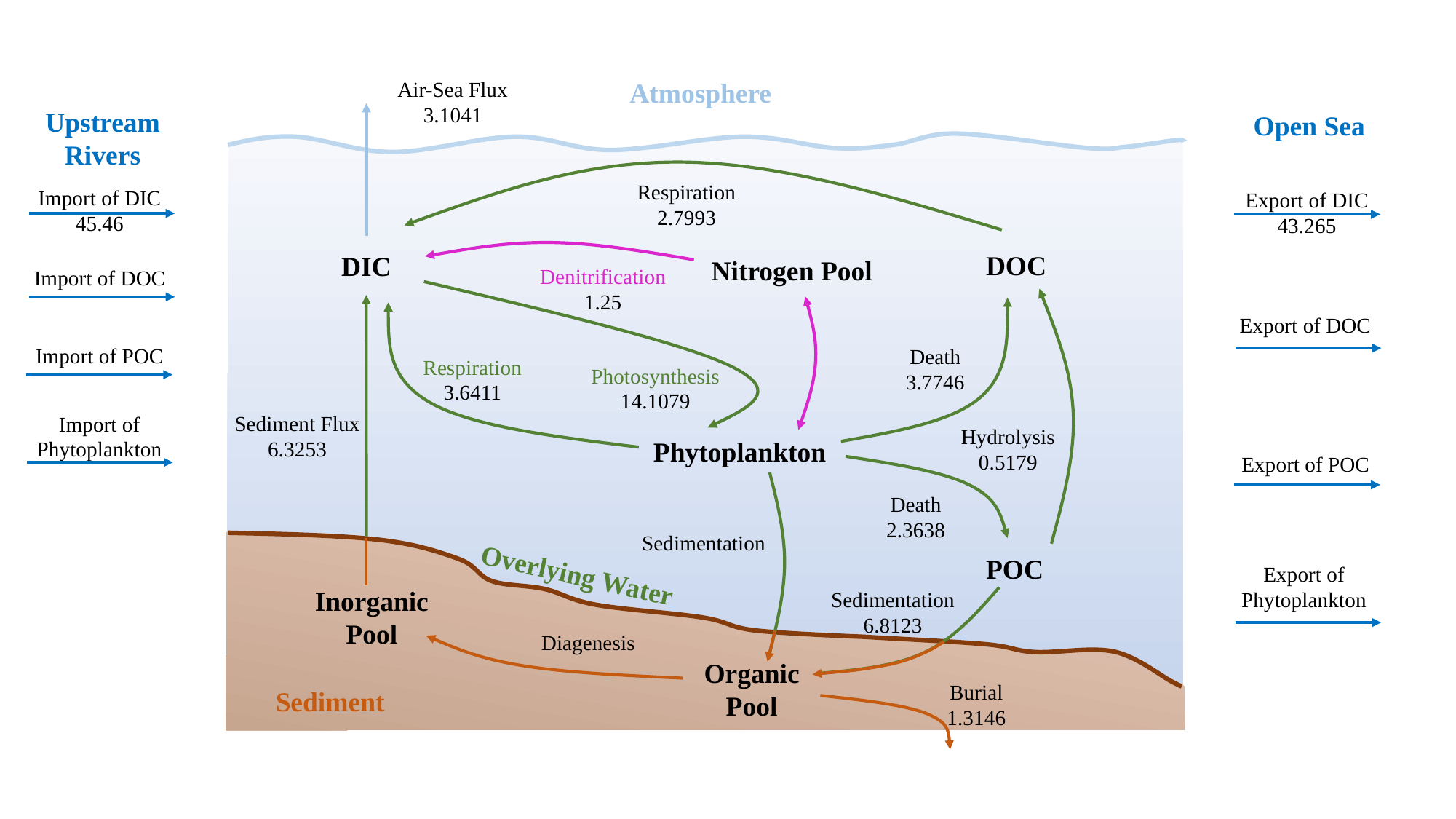

Atmosphere
Air-Sea Flux
3.1041

Upstream Rivers
Open Sea

Respiration
2.7993

Import of DIC
45.46

Export of DIC
43.265

DOC

DIC

Nitrogen Pool
Denitrification
1.25

Import of DOC

Export of DOC

Import of POC

Death
3.7746

Respiration
3.6411

Photosynthesis
14.1079

Sediment Flux
6.3253

Import of Phytoplankton

Hydrolysis
0.5179
Phytoplankton

Export of POC

Death
2.3638
Sedimentation

POC

Overlying Water
Export of Phytoplankton

Inorganic Pool

Sedimentation
6.8123

Diagenesis

Organic Pool

Burial
1.3146

Sediment